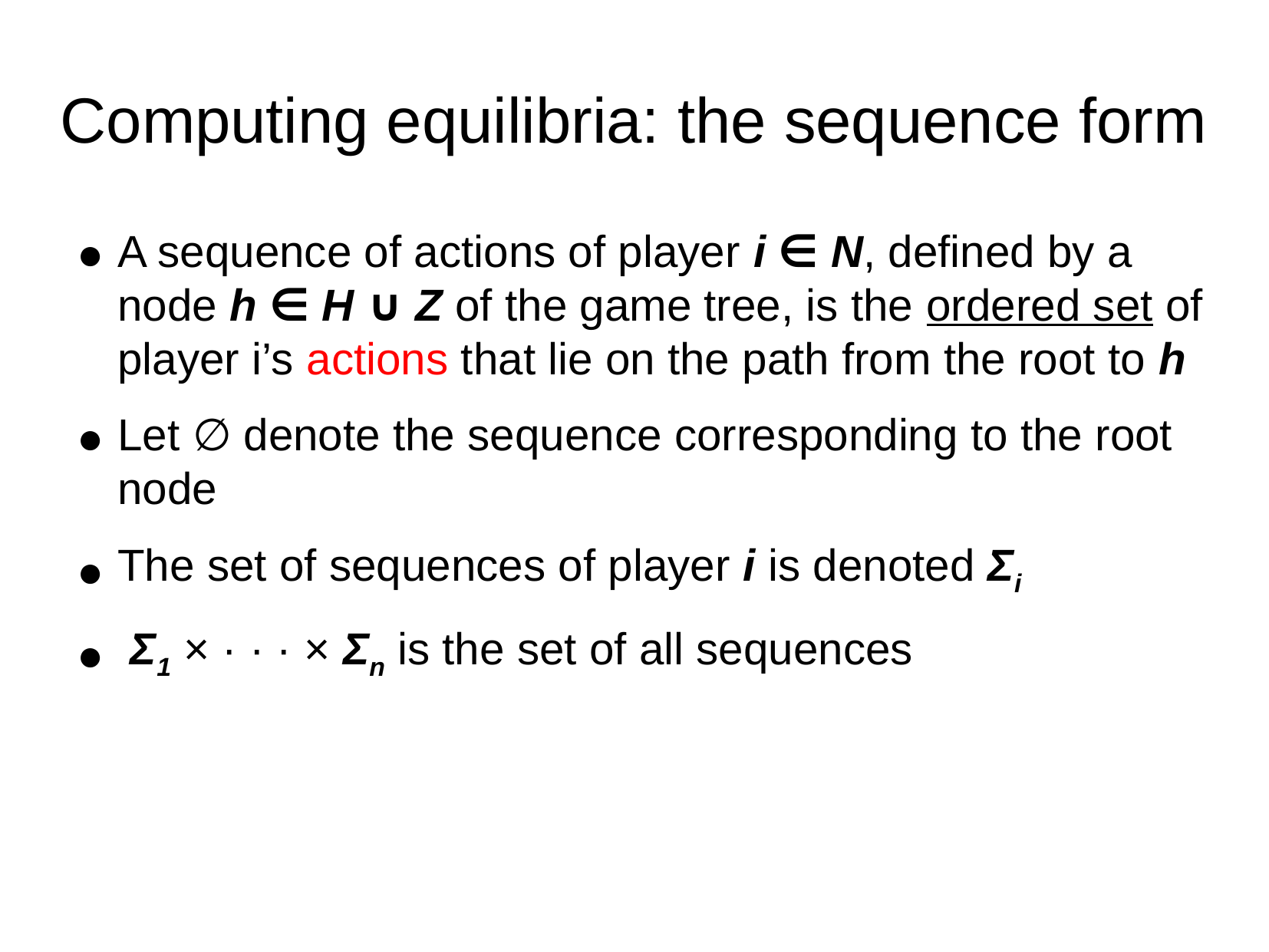

Computing equilibria: the sequence form
A sequence of actions of player i ∈ N, defined by a node h ∈ H ∪ Z of the game tree, is the ordered set of player i’s actions that lie on the path from the root to h
Let ∅ denote the sequence corresponding to the root node
The set of sequences of player i is denoted Σi
 Σ1 × · · · × Σn is the set of all sequences